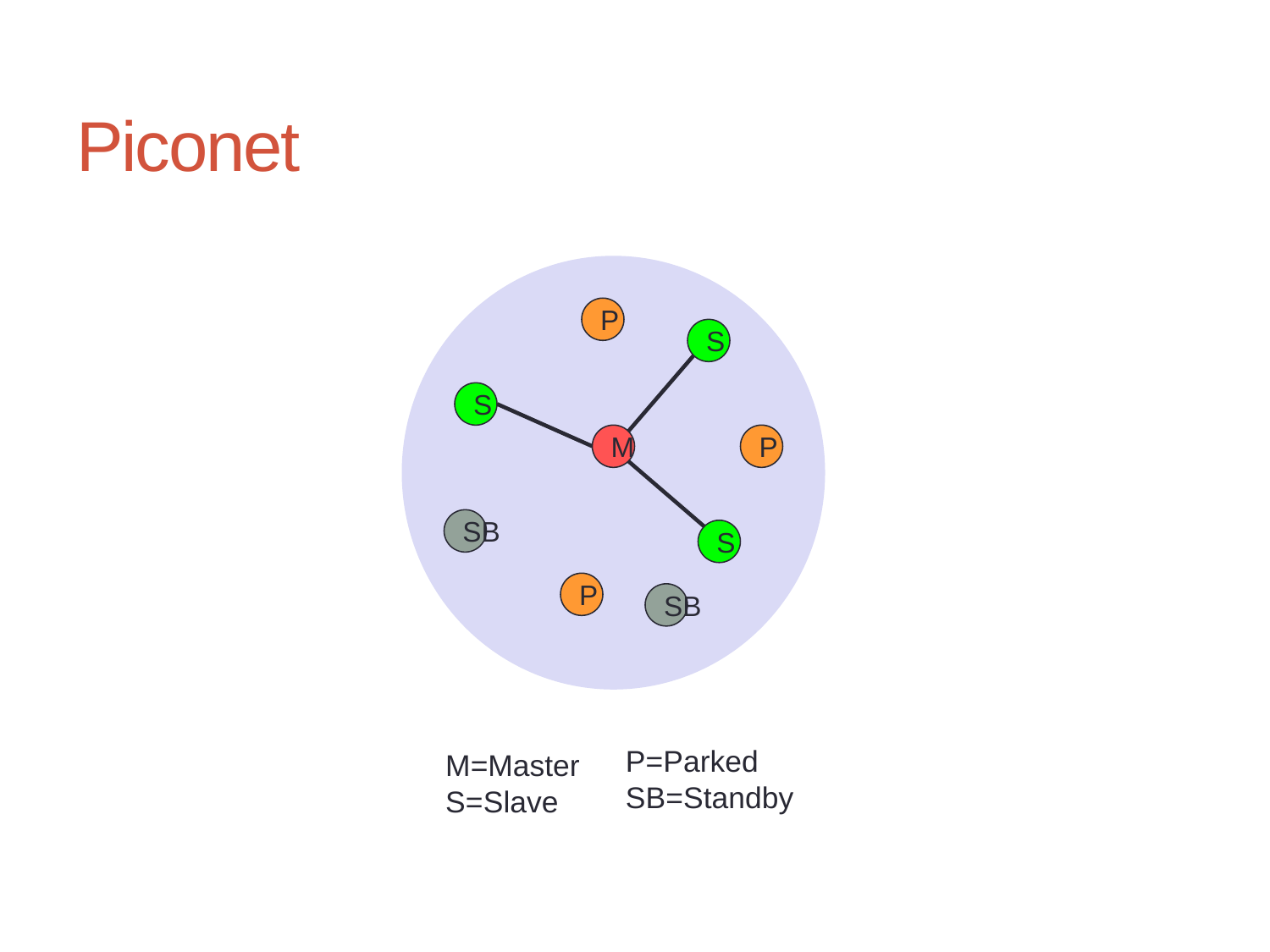

# Piconet

P
S
S
M
P
SB
S
P
SB
P=Parked
SB=Standby
M=Master
S=Slave